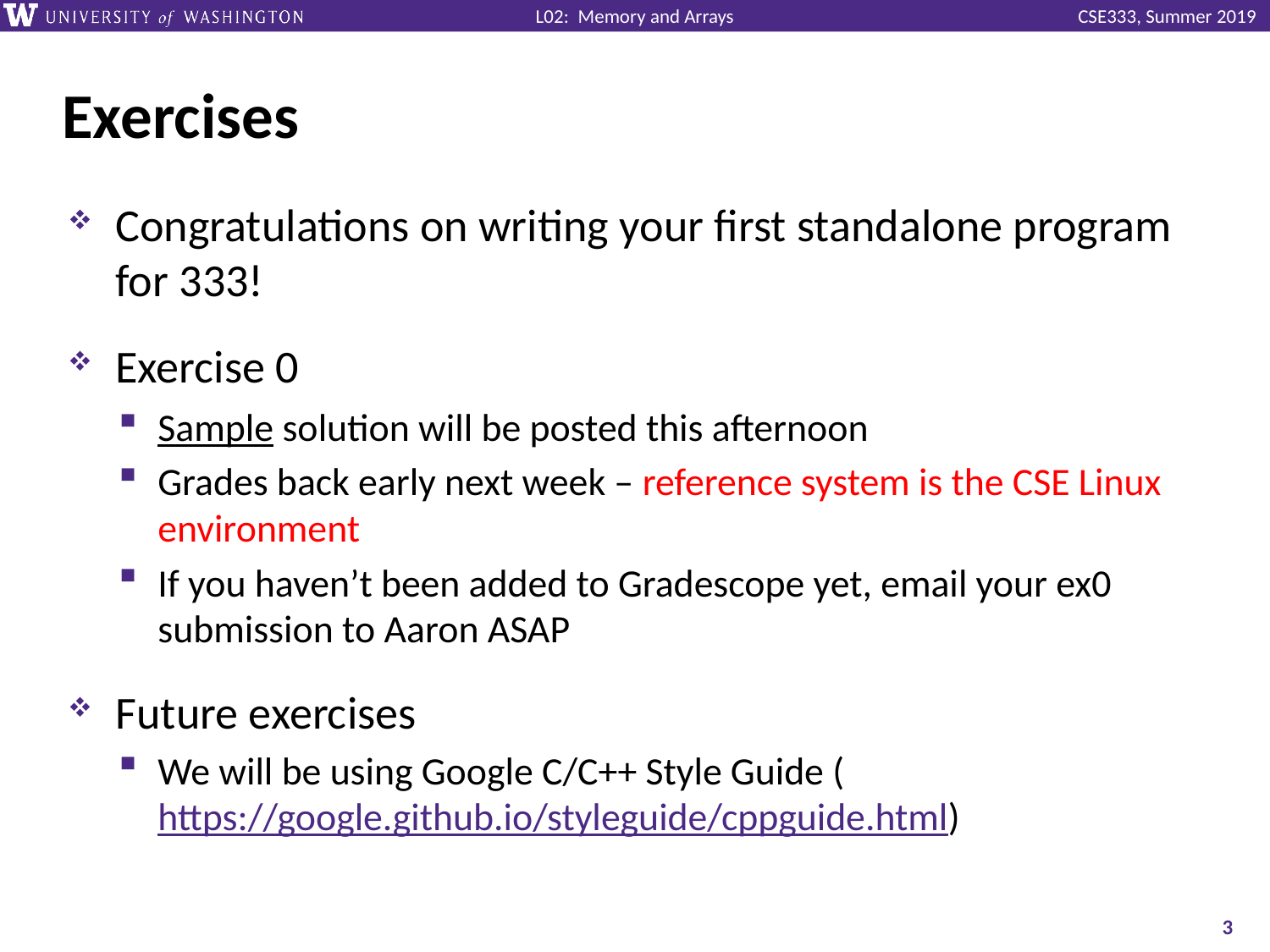

# Exercises
Congratulations on writing your first standalone program for 333!
Exercise 0
Sample solution will be posted this afternoon
Grades back early next week – reference system is the CSE Linux environment
If you haven’t been added to Gradescope yet, email your ex0 submission to Aaron ASAP
Future exercises
We will be using Google C/C++ Style Guide (https://google.github.io/styleguide/cppguide.html)
3